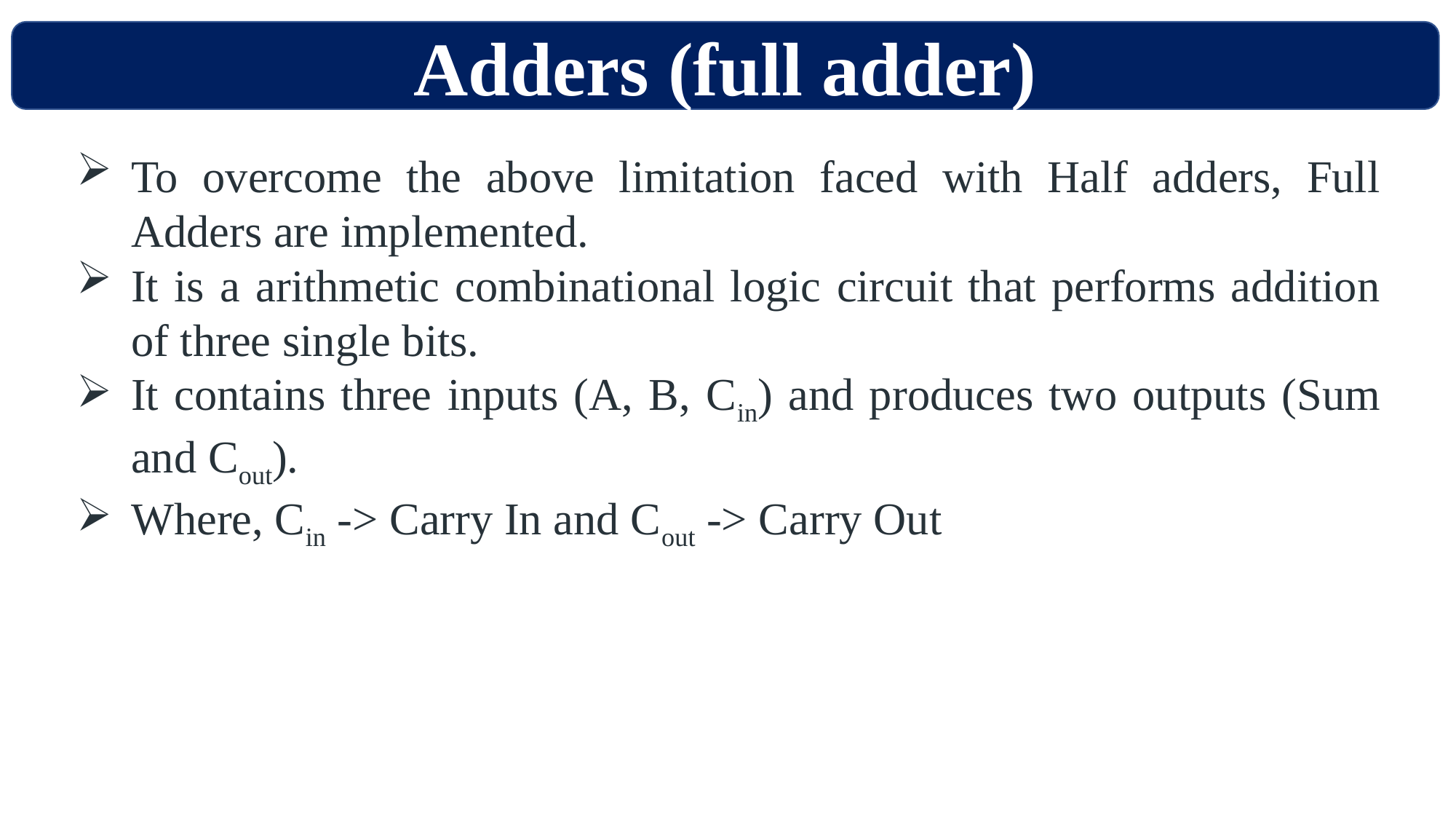

Adders (full adder)
To overcome the above limitation faced with Half adders, Full Adders are implemented.
It is a arithmetic combinational logic circuit that performs addition of three single bits.
It contains three inputs (A, B, Cin) and produces two outputs (Sum and Cout).
Where, Cin -> Carry In and Cout -> Carry Out